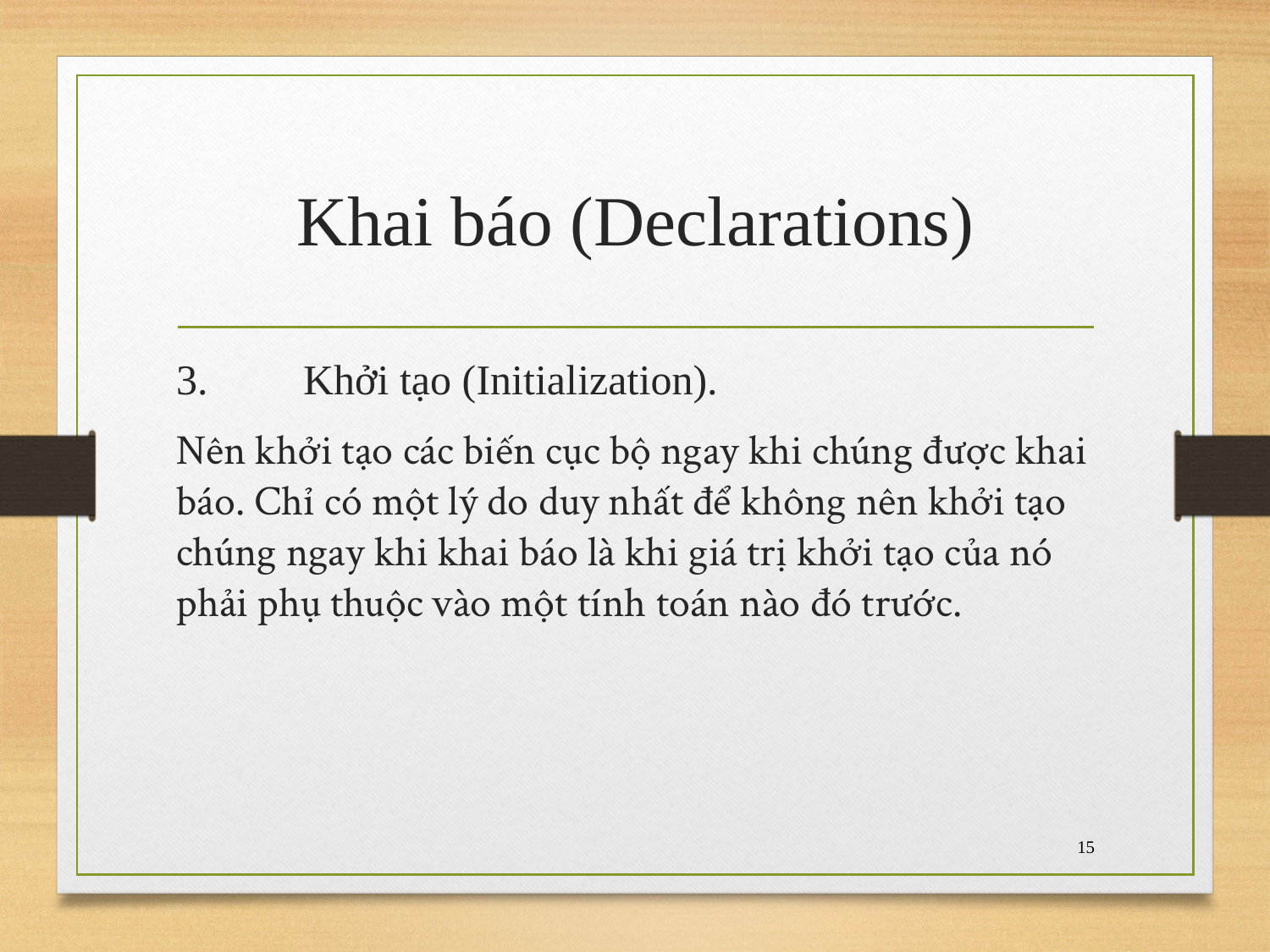

# Khai báo (Declarations)
3.	Khởi tạo (Initialization).
Nên khởi tạo các biến cục bộ ngay khi chúng được khai báo. Chỉ có một lý do duy nhất để không nên khởi tạo chúng ngay khi khai báo là khi giá trị khởi tạo của nó phải phụ thuộc vào một tính toán nào đó trước.
15